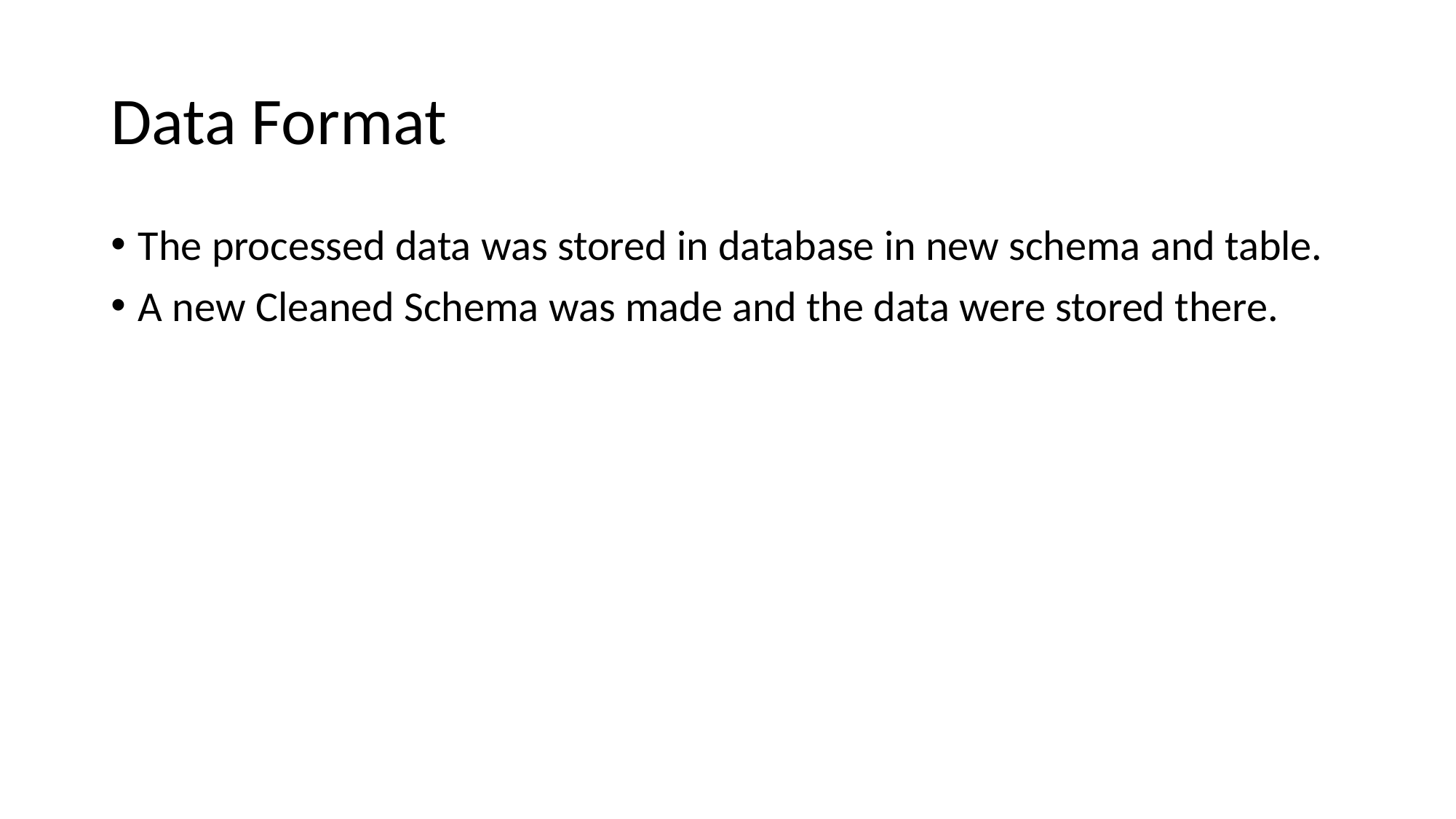

# Data Format
The processed data was stored in database in new schema and table.
A new Cleaned Schema was made and the data were stored there.